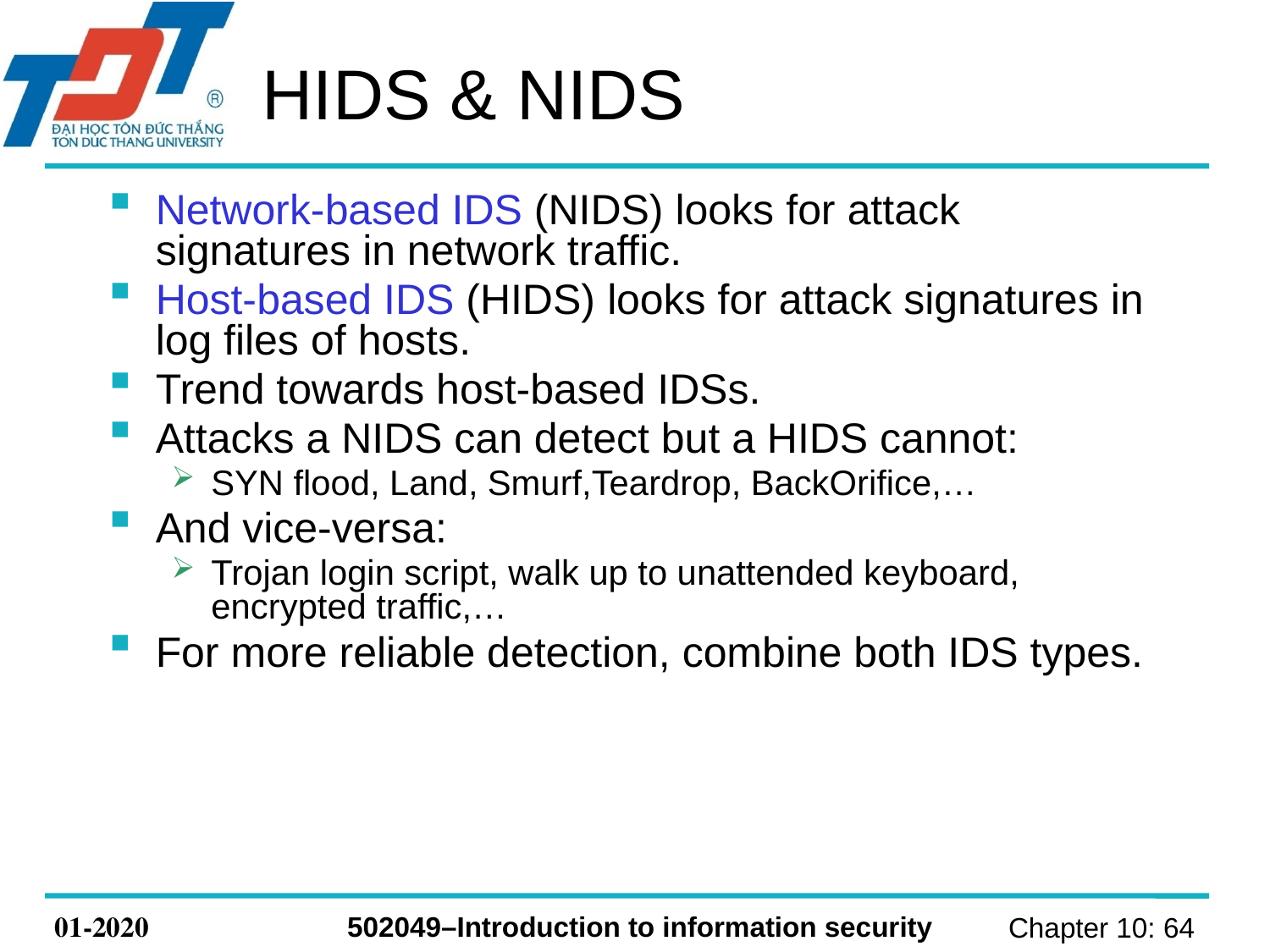

# HIDS & NIDS
Network-based IDS (NIDS) looks for attack signatures in network traffic.
Host-based IDS (HIDS) looks for attack signatures in log files of hosts.
Trend towards host-based IDSs.
Attacks a NIDS can detect but a HIDS cannot:
SYN flood, Land, Smurf,Teardrop, BackOrifice,…
And vice-versa:
Trojan login script, walk up to unattended keyboard, encrypted traffic,…
For more reliable detection, combine both IDS types.